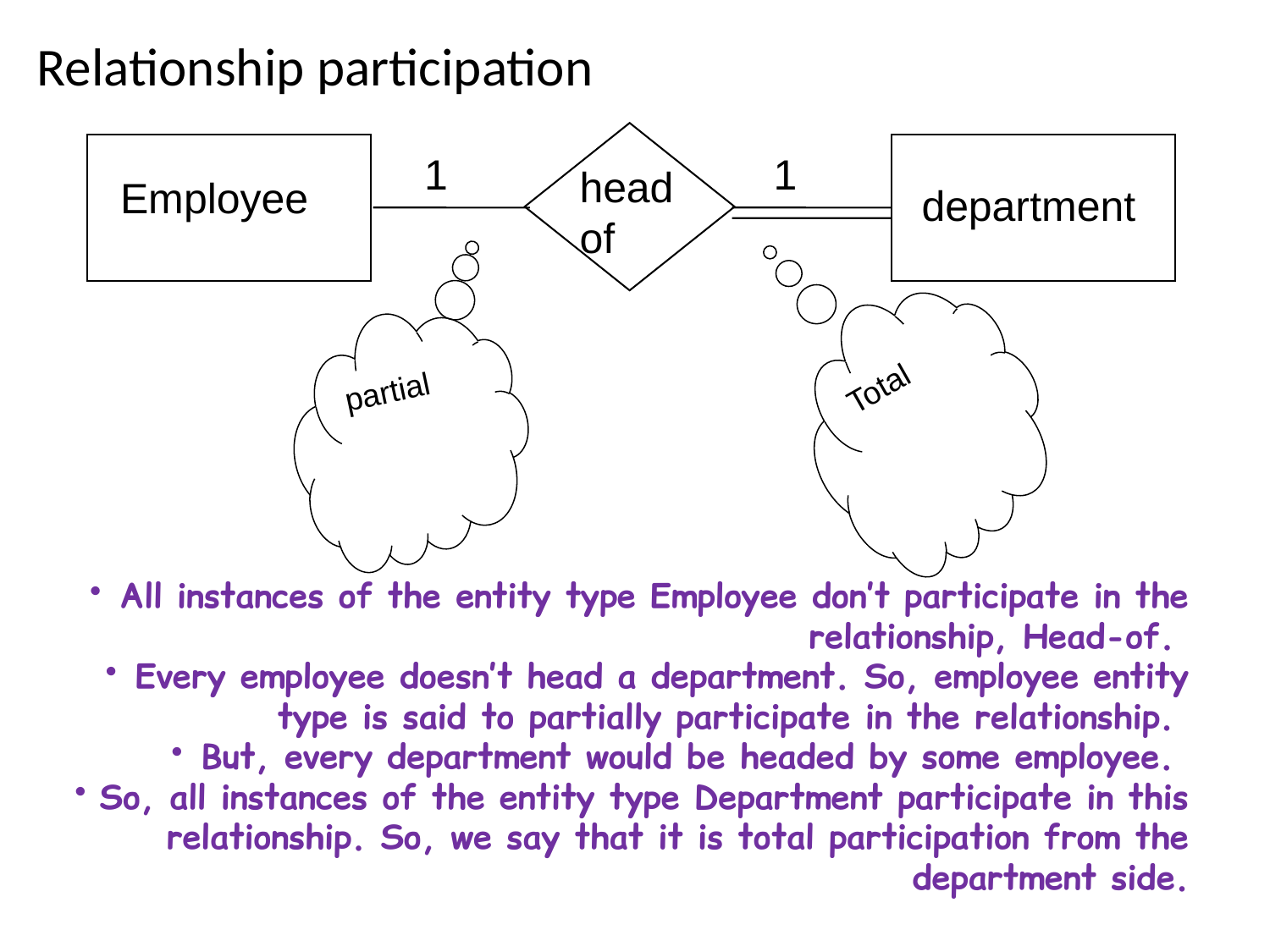

Relationship participation

1
1
head
of
Employee
department

Total
partial
All instances of the entity type Employee don’t participate in the relationship, Head-of.
Every employee doesn’t head a department. So, employee entity type is said to partially participate in the relationship.
But, every department would be headed by some employee.
So, all instances of the entity type Department participate in this relationship. So, we say that it is total participation from the department side.